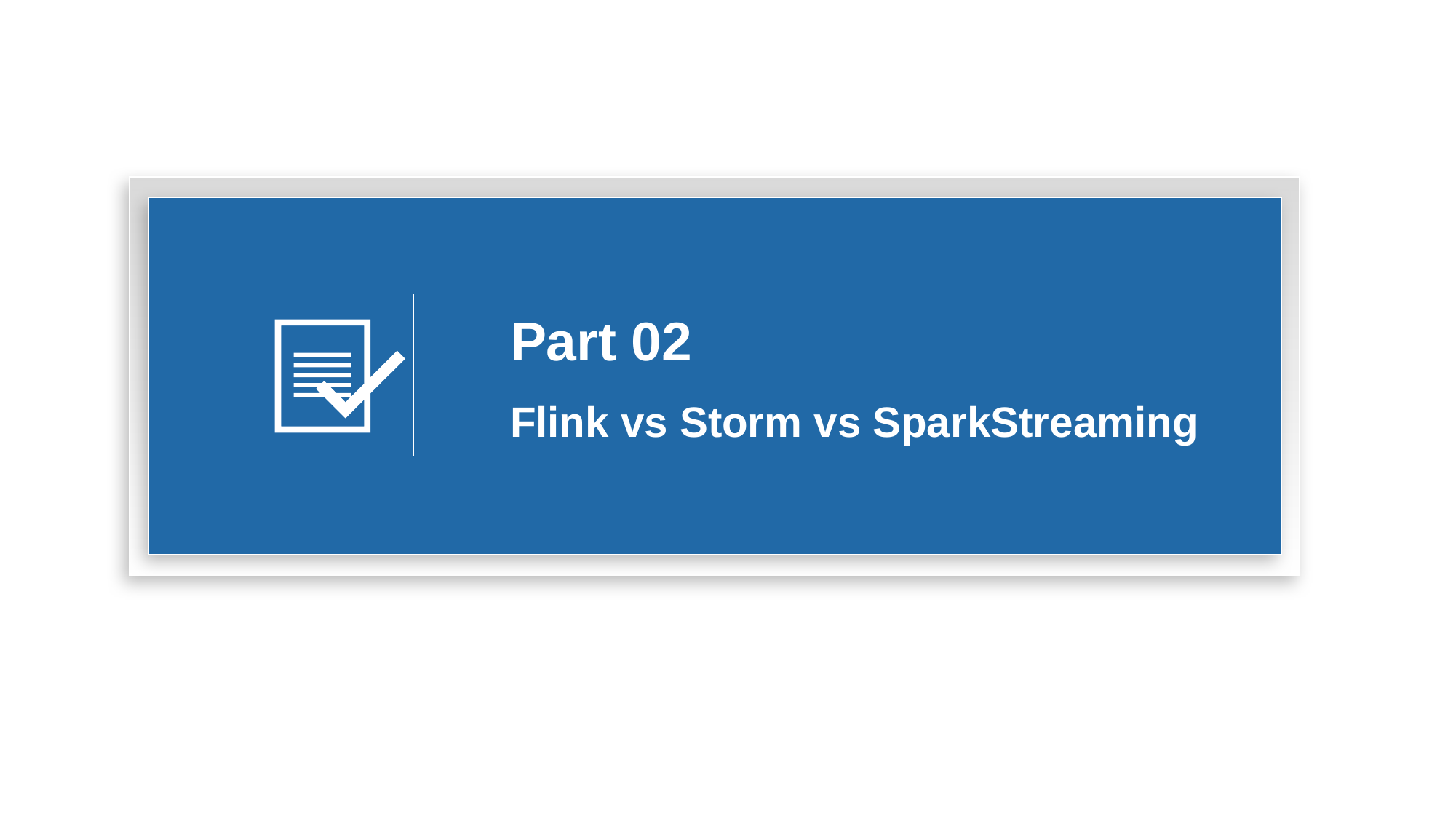

# Part 02
Flink vs Storm vs SparkStreaming